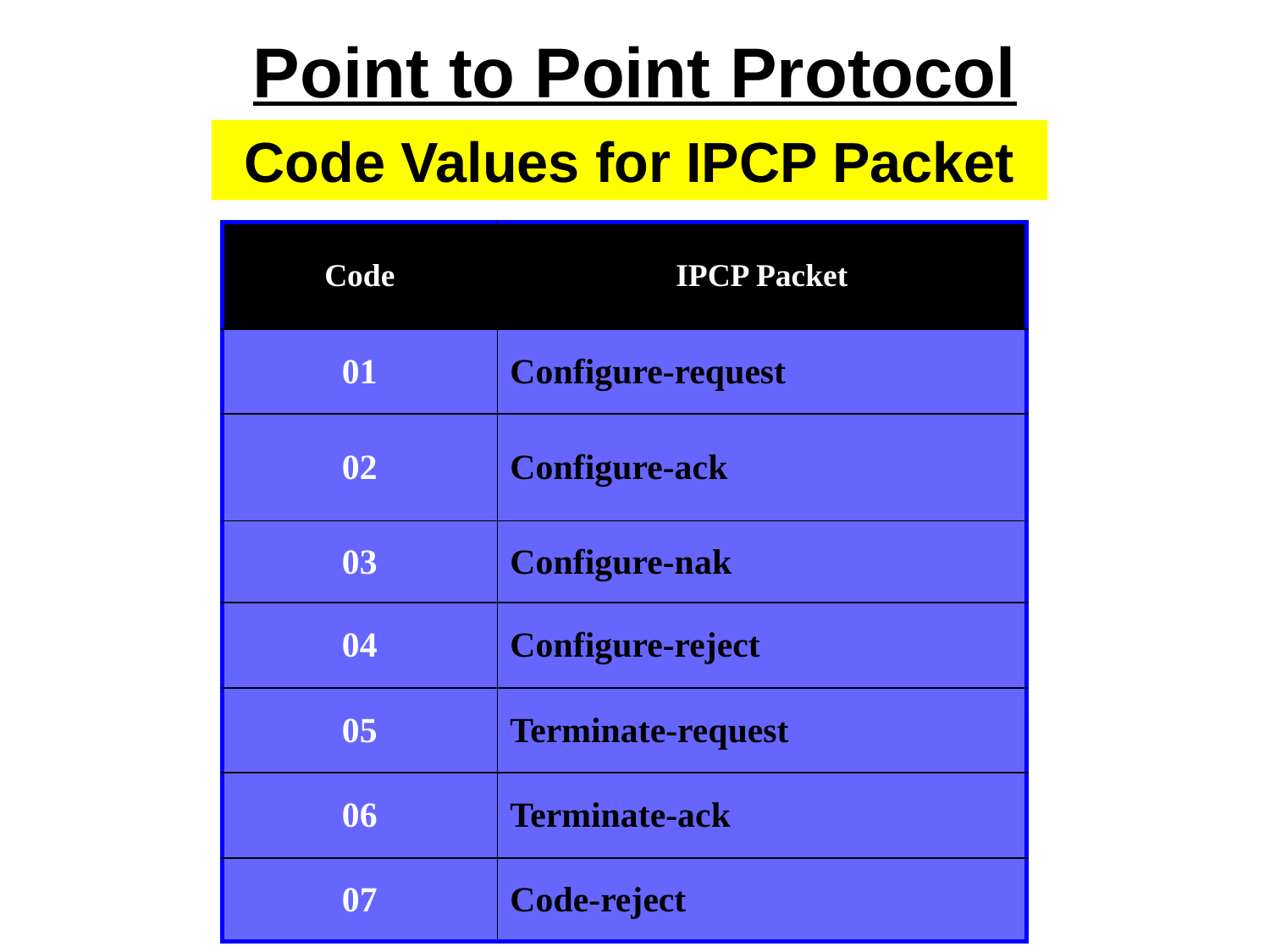

Point to Point Protocol
Code Values for IPCP Packet
| Code | IPCP Packet |
| --- | --- |
| 01 | Configure-request |
| 02 | Configure-ack |
| 03 | Configure-nak |
| 04 | Configure-reject |
| 05 | Terminate-request |
| 06 | Terminate-ack |
| 07 | Code-reject |